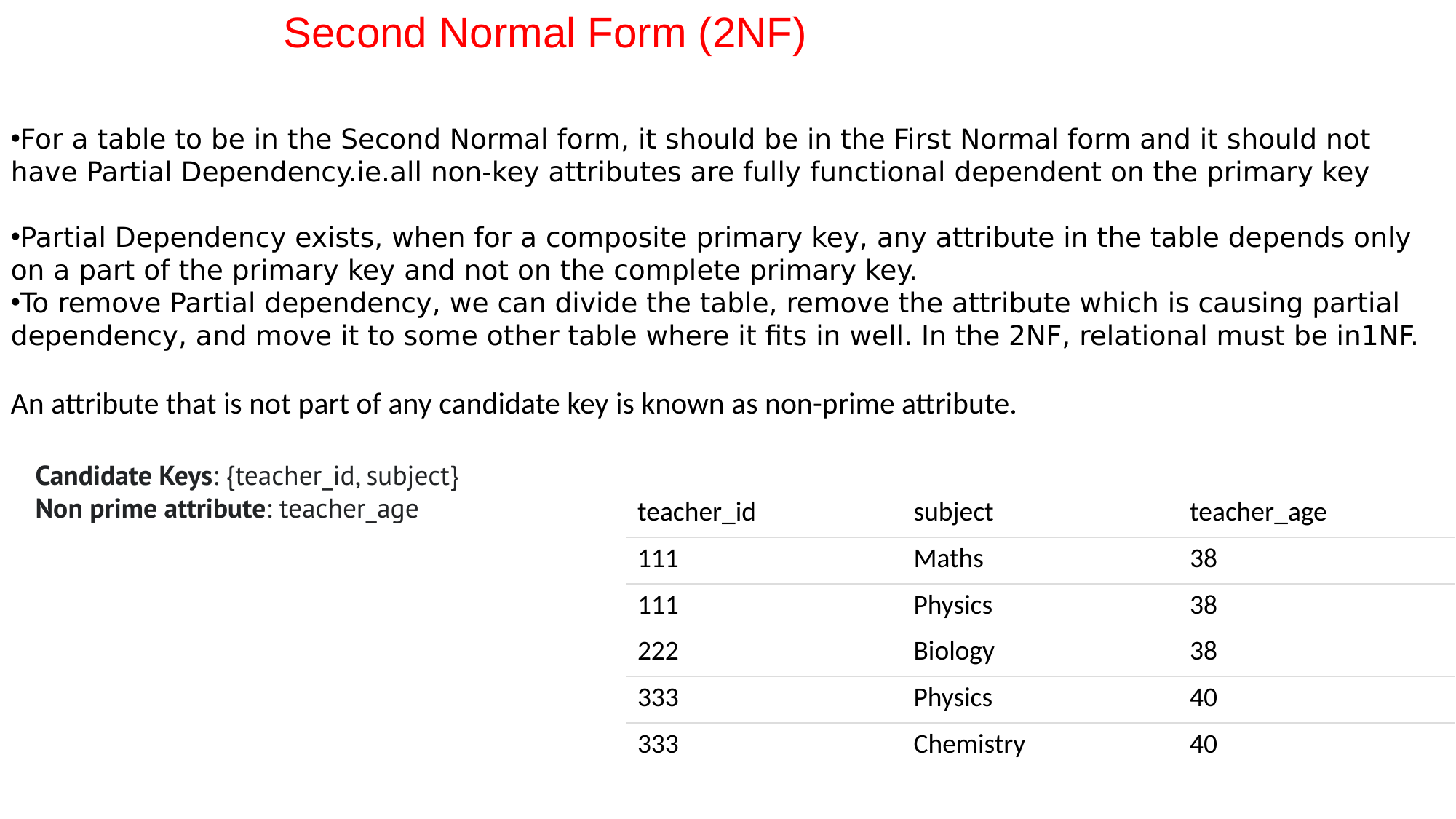

Second Normal Form (2NF)

For a table to be in the Second Normal form, it should be in the First Normal form and it should not have Partial Dependency.ie.all non-key attributes are fully functional dependent on the primary key

Partial Dependency exists, when for a composite primary key, any attribute in the table depends only on a part of the primary key and not on the complete primary key.
To remove Partial dependency, we can divide the table, remove the attribute which is causing partial dependency, and move it to some other table where it fits in well. In the 2NF, relational must be in1NF.

An attribute that is not part of any candidate key is known as non-prime attribute.

Candidate Keys: {teacher_id, subject}
Non prime attribute: teacher_age
| teacher\_id | subject | teacher\_age |
| --- | --- | --- |
| 111 | Maths | 38 |
| 111 | Physics | 38 |
| 222 | Biology | 38 |
| 333 | Physics | 40 |
| 333 | Chemistry | 40 |